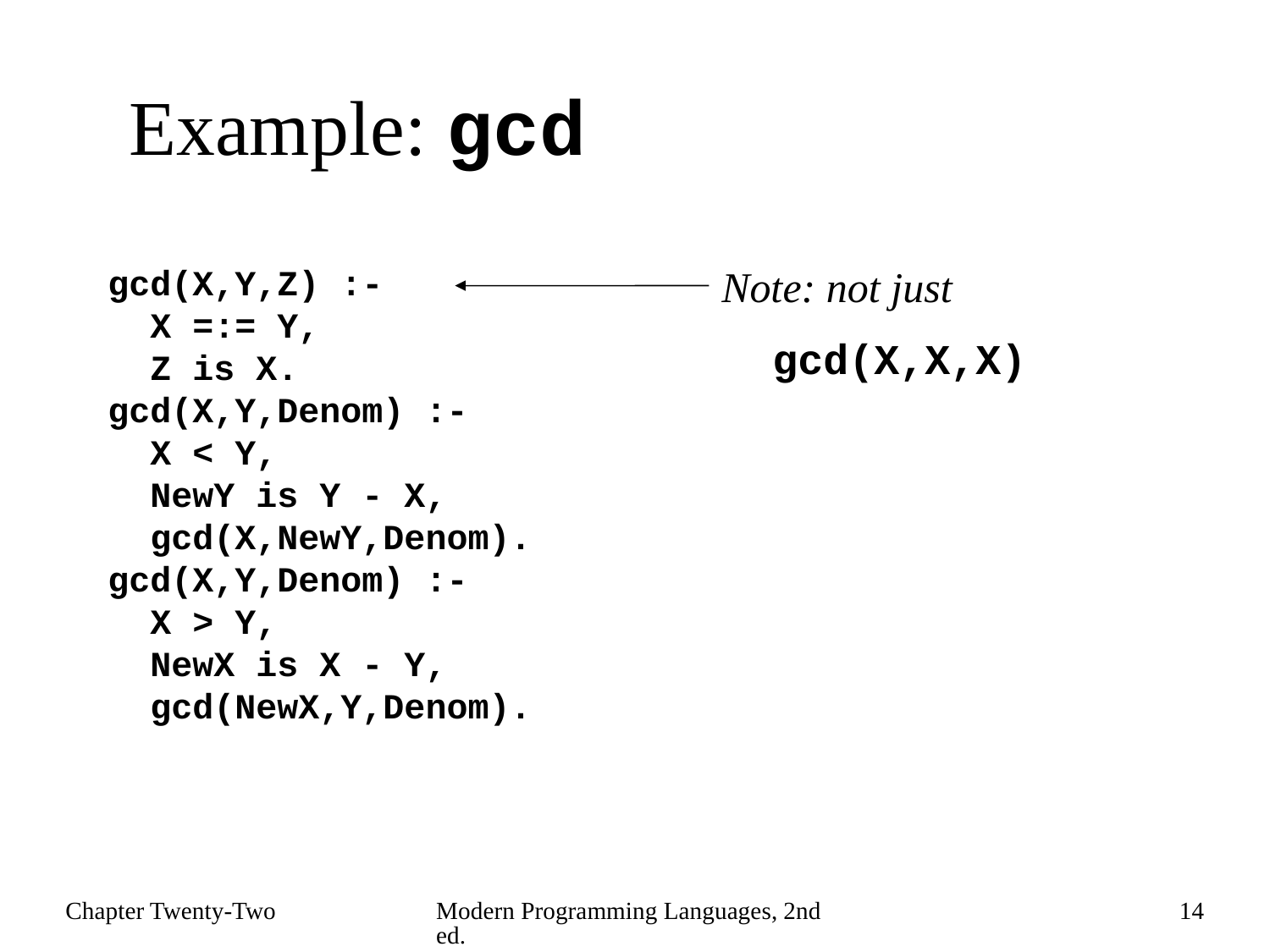

# Example: gcd
gcd(X,Y,Z) :-
  X =:= Y,
  Z is X.
gcd(X,Y,Denom) :-
  X < Y,
  NewY is Y - X,
  gcd(X,NewY,Denom).
gcd(X,Y,Denom) :-
  X > Y,
  NewX is X - Y,
  gcd(NewX,Y,Denom).
Note: not just
  gcd(X,X,X)

Chapter Twenty-Two
Modern Programming Languages, 2nd ed.
14